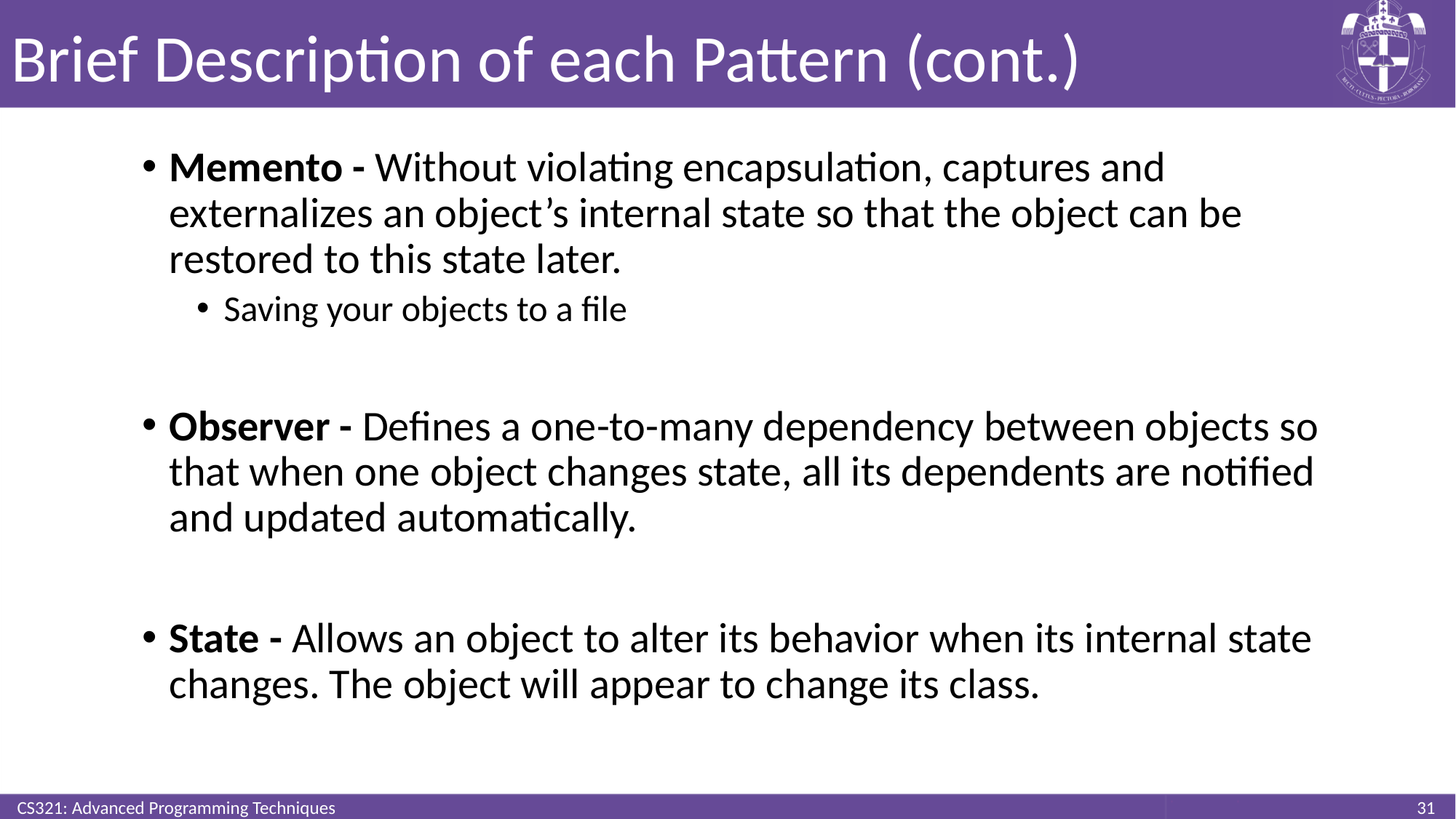

# Brief Description of each Pattern (cont.)
Memento - Without violating encapsulation, captures and externalizes an object’s internal state so that the object can be restored to this state later.
Saving your objects to a file

Observer - Defines a one-to-many dependency between objects so that when one object changes state, all its dependents are notified and updated automatically.

State - Allows an object to alter its behavior when its internal state changes. The object will appear to change its class.
CS321: Advanced Programming Techniques
31